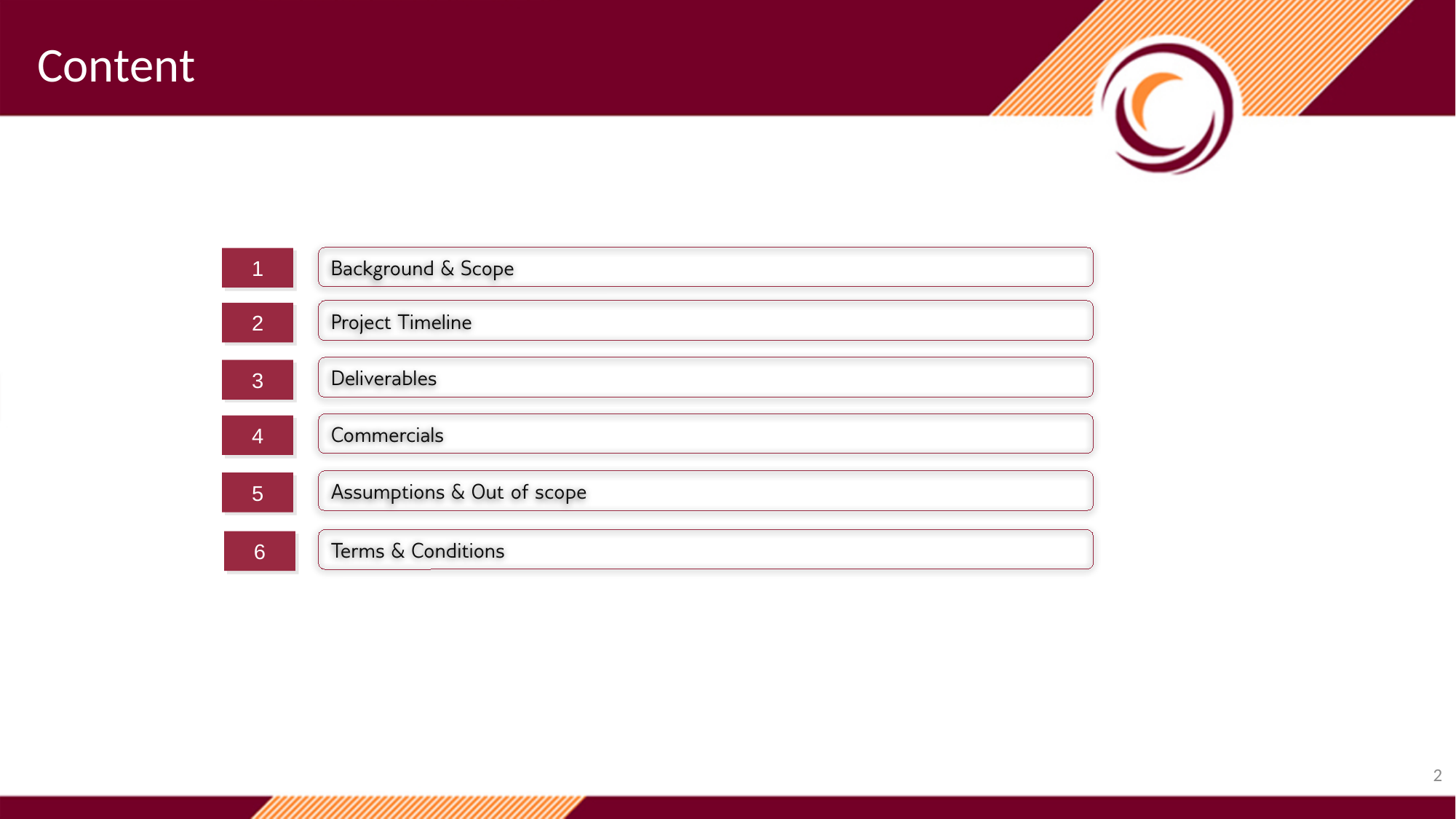

Content
Background & Scope
1
Project Timeline
2
Deliverables
3
Commercials
4
Assumptions & Out of scope
5
Terms & Conditions
6
2